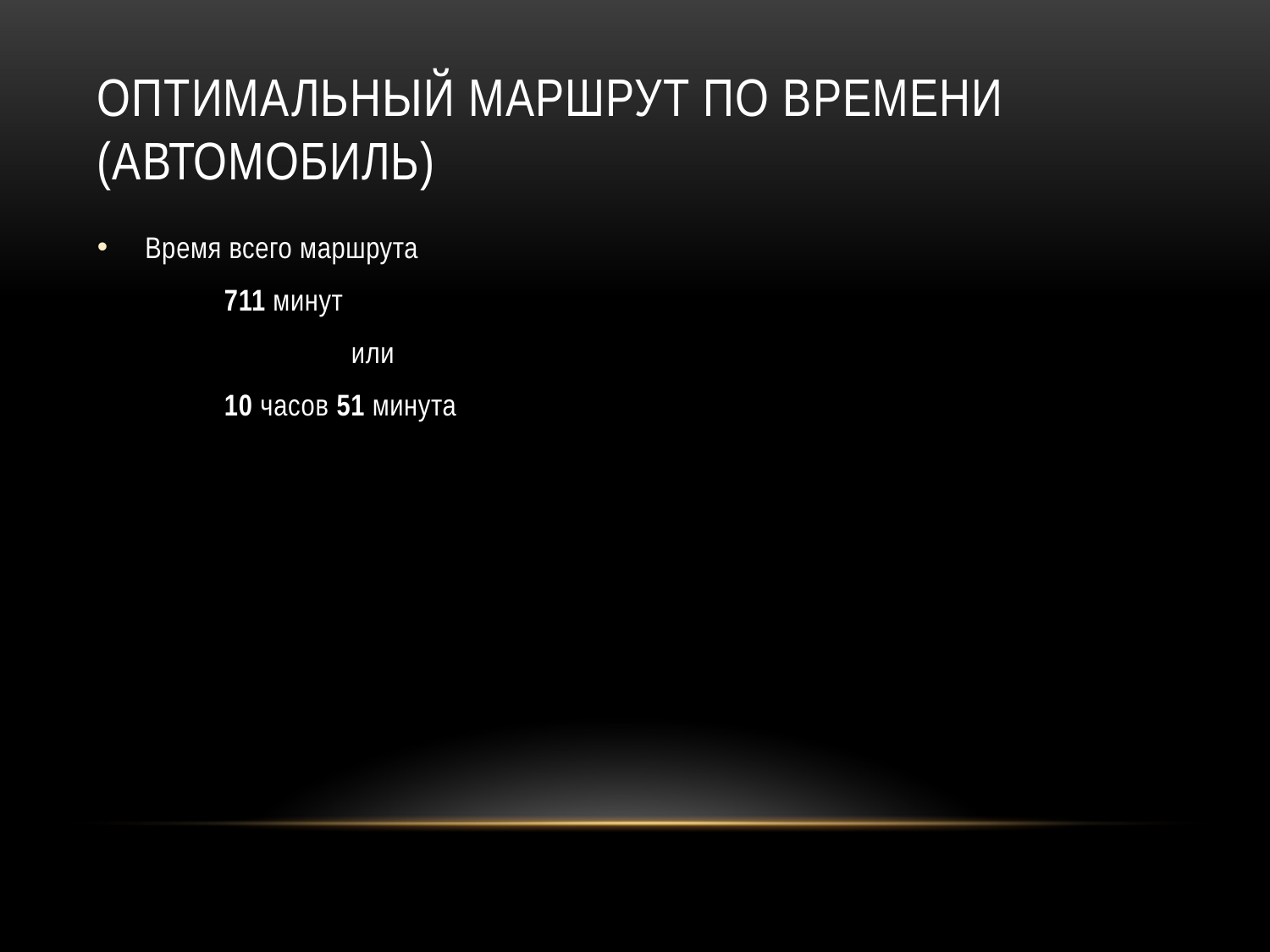

# Оптимальный маршрут по времени (автомобиль)
Время всего маршрута
	711 минут
		или
	10 часов 51 минута